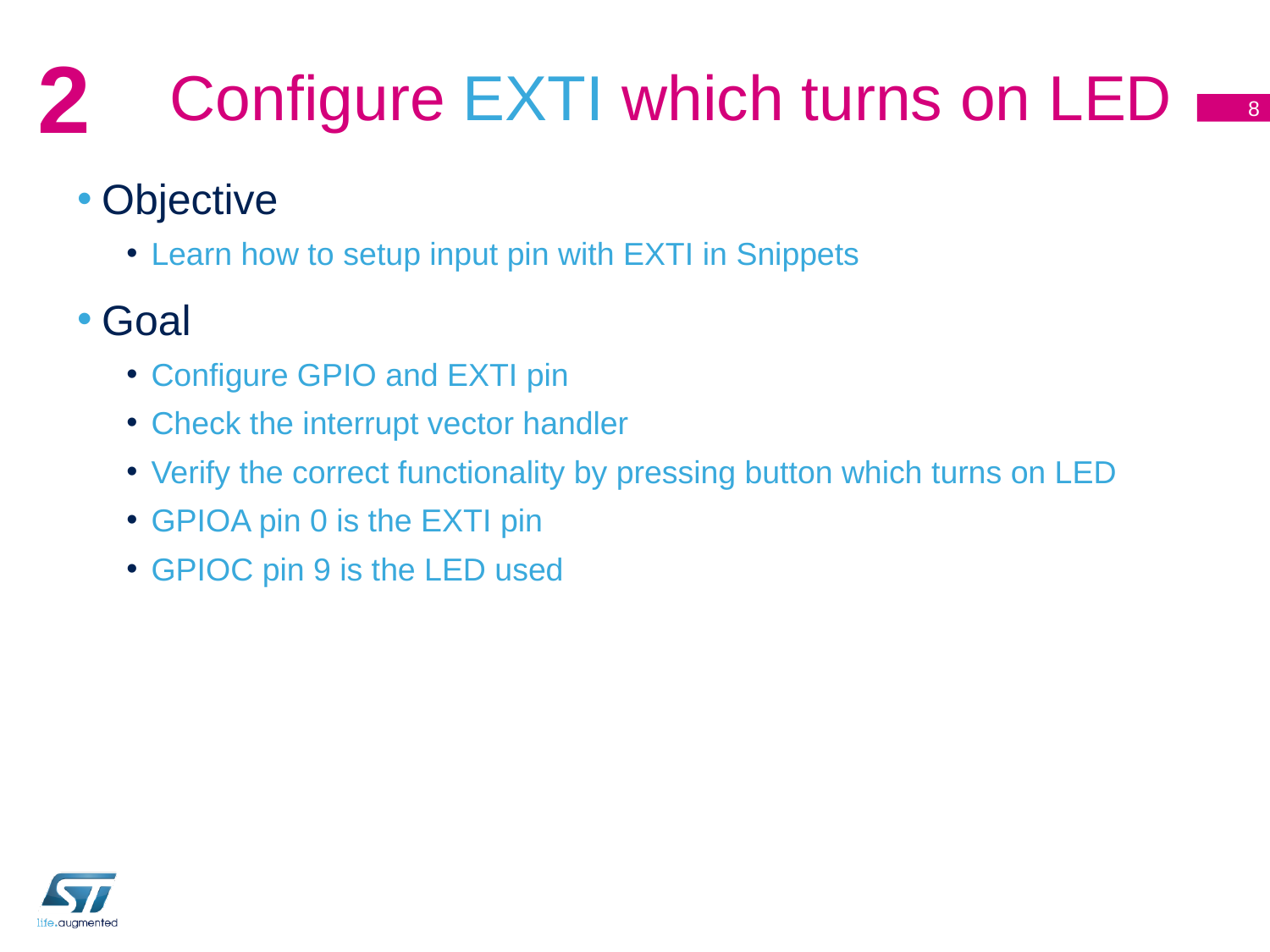

# Configure EXTI which turns on LED
2
8
Objective
Learn how to setup input pin with EXTI in Snippets
Goal
Configure GPIO and EXTI pin
Check the interrupt vector handler
Verify the correct functionality by pressing button which turns on LED
GPIOA pin 0 is the EXTI pin
GPIOC pin 9 is the LED used